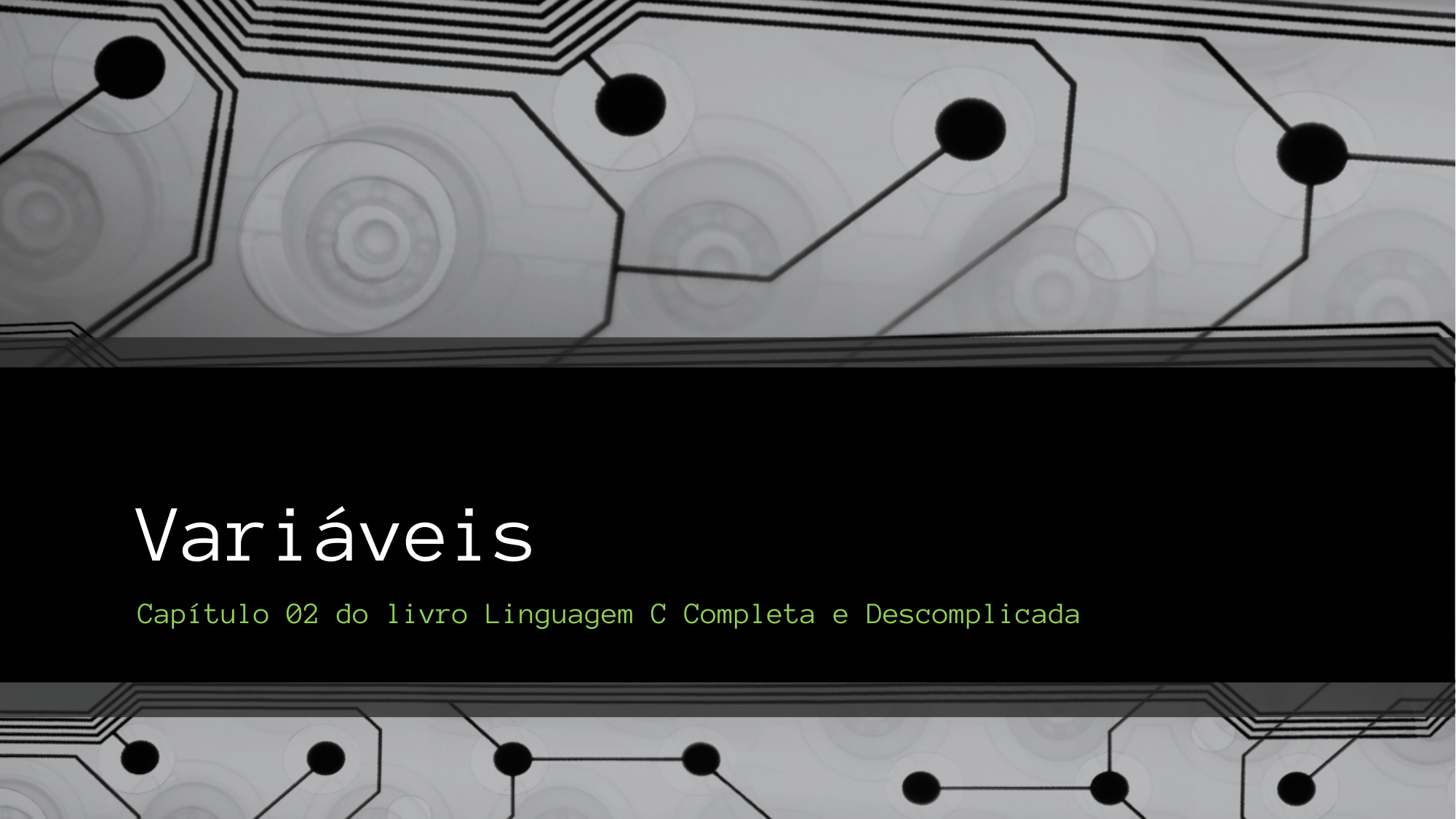

# Variáveis
Capítulo 02 do livro Linguagem C Completa e Descomplicada